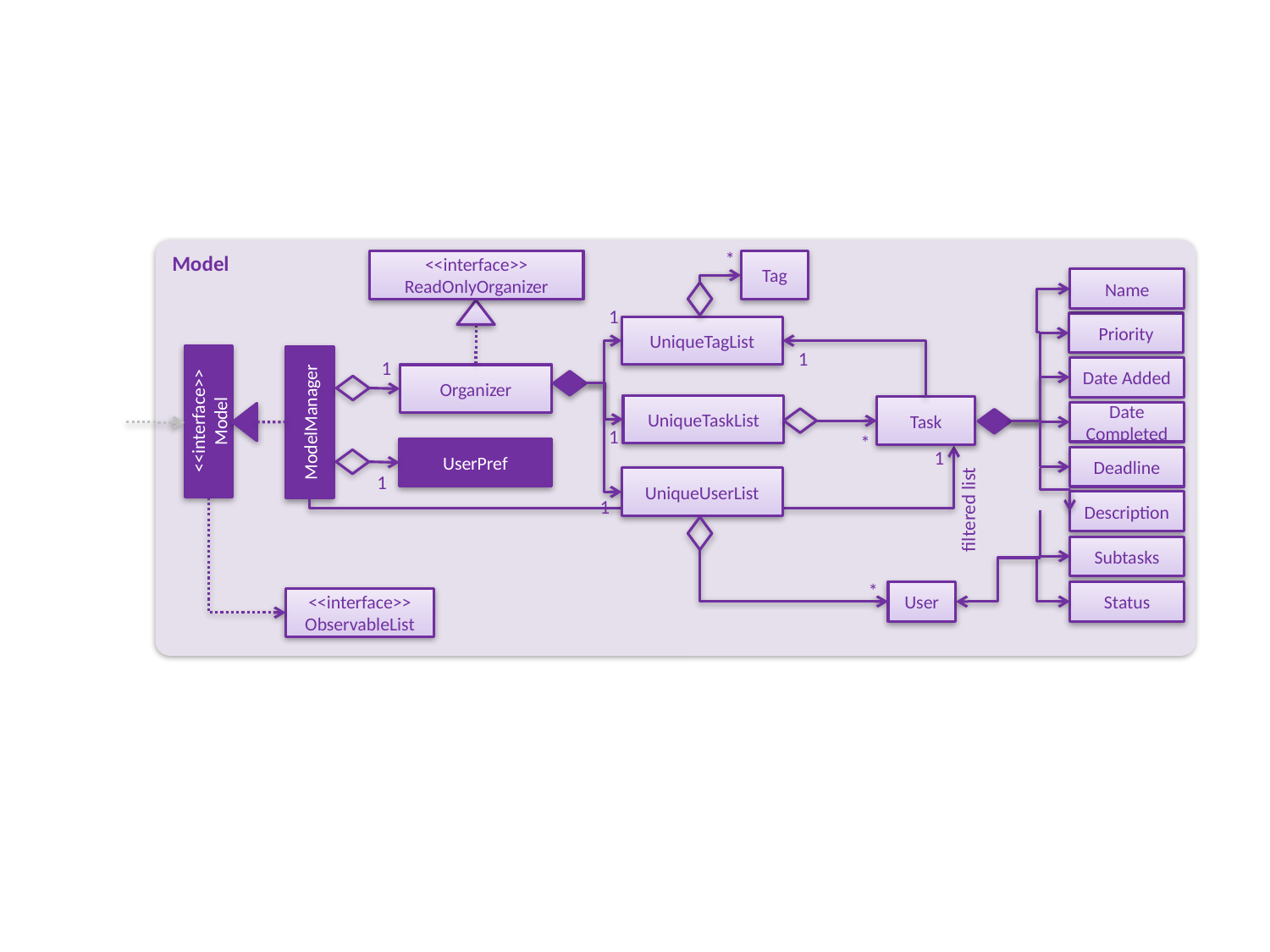

Model
*
<<interface>>
ReadOnlyOrganizer
Tag
Name

1
Priority
UniqueTagList
1
1
Date Added
Organizer

UniqueTaskList
Task
<<interface>>
Model
ModelManager
Date Completed

1
*
UserPref
1
Deadline

UniqueUserList
1
Description
1
filtered list

Subtasks
*
User
Status
<<interface>>
ObservableList